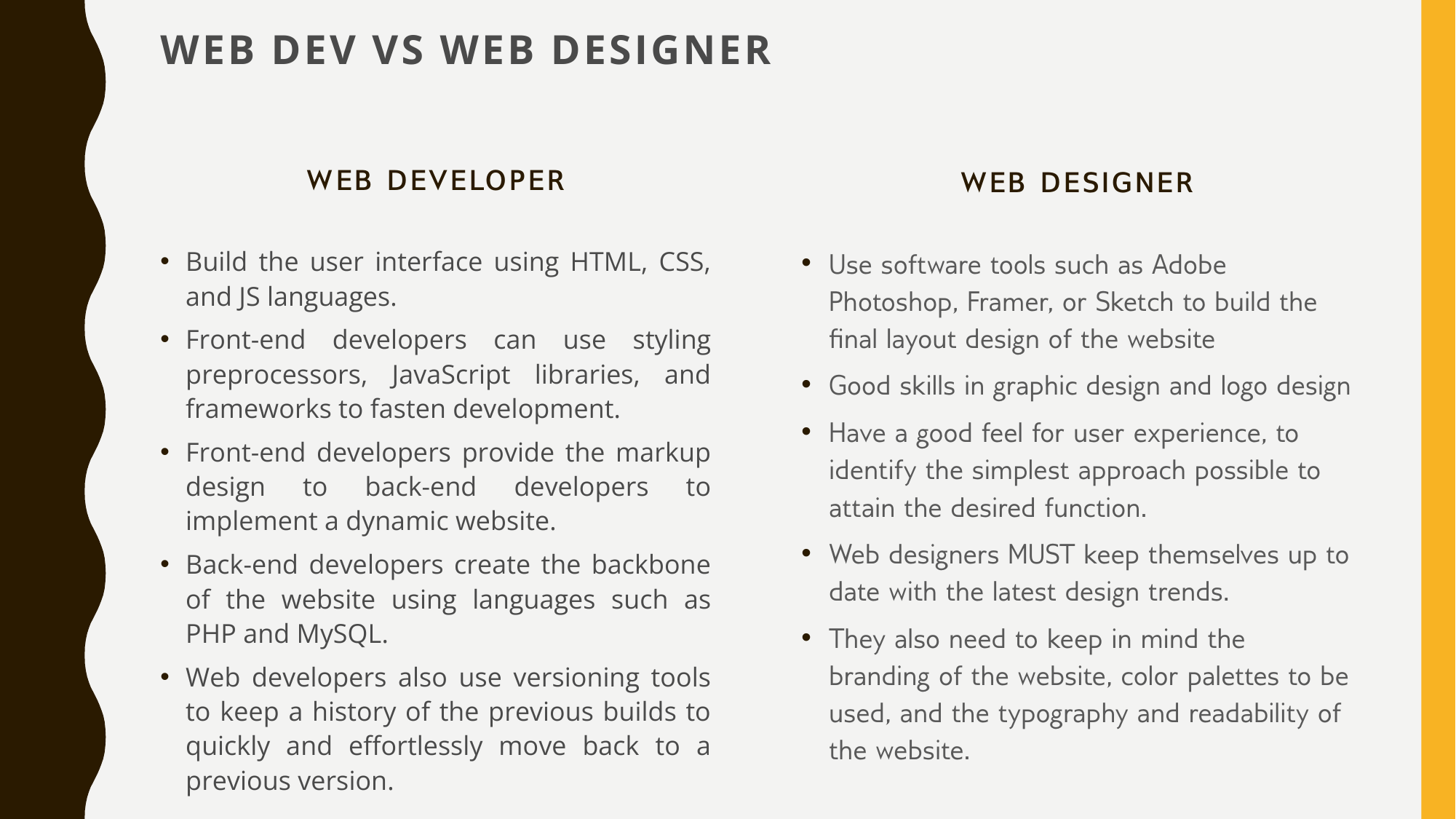

# Web Dev vs Web Designer
Web Developer
Web Designer
Use software tools such as Adobe Photoshop, Framer, or Sketch to build the final layout design of the website
Good skills in graphic design and logo design
Have a good feel for user experience, to identify the simplest approach possible to attain the desired function.
Web designers MUST keep themselves up to date with the latest design trends.
They also need to keep in mind the branding of the website, color palettes to be used, and the typography and readability of the website.

Build the user interface using HTML, CSS, and JS languages.
Front-end developers can use styling preprocessors, JavaScript libraries, and frameworks to fasten development.
Front-end developers provide the markup design to back-end developers to implement a dynamic website.
Back-end developers create the backbone of the website using languages such as PHP and MySQL.
Web developers also use versioning tools to keep a history of the previous builds to quickly and effortlessly move back to a previous version.